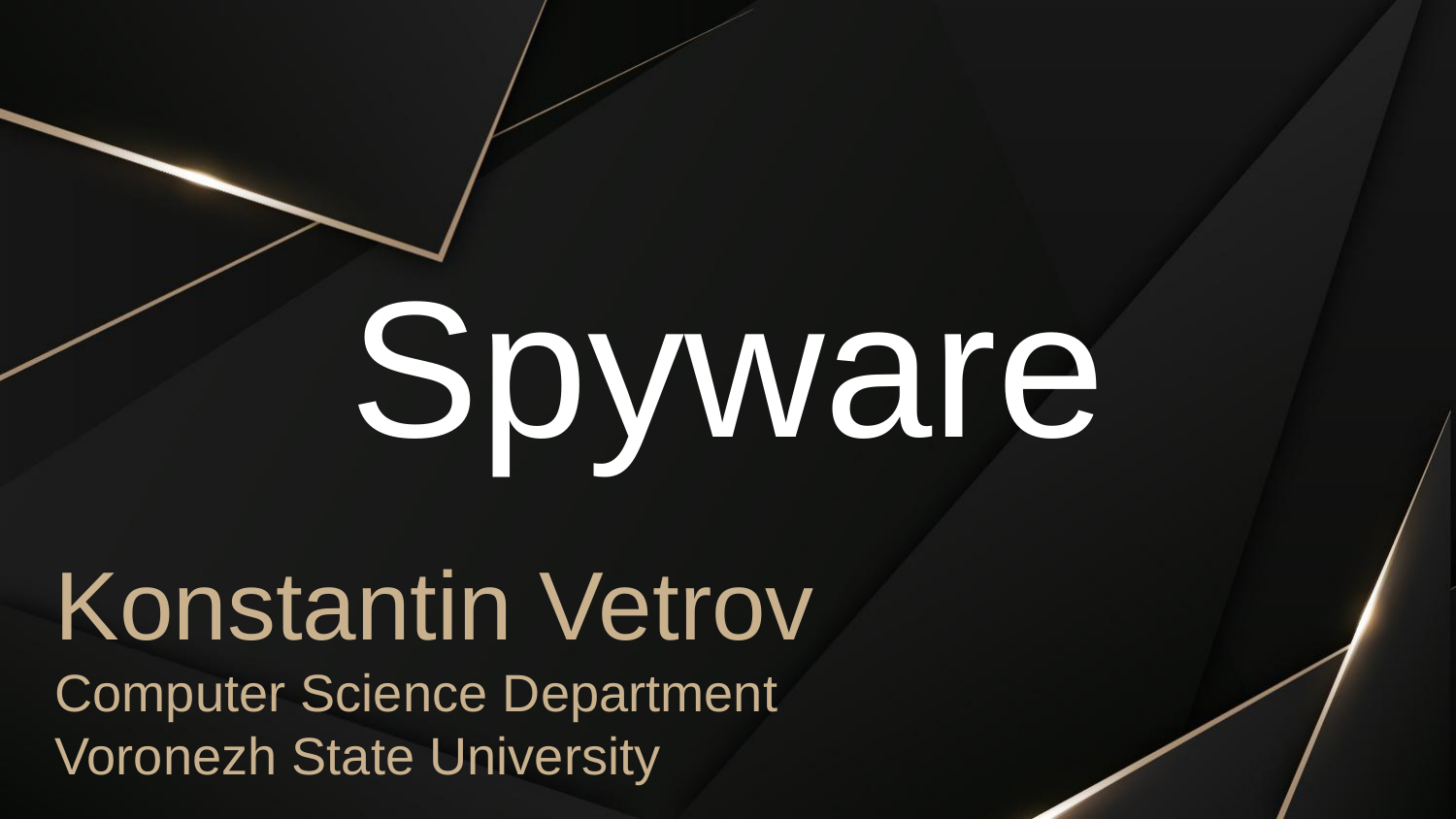

# Spyware
Konstantin Vetrov
Computer Science Department
Voronezh State University